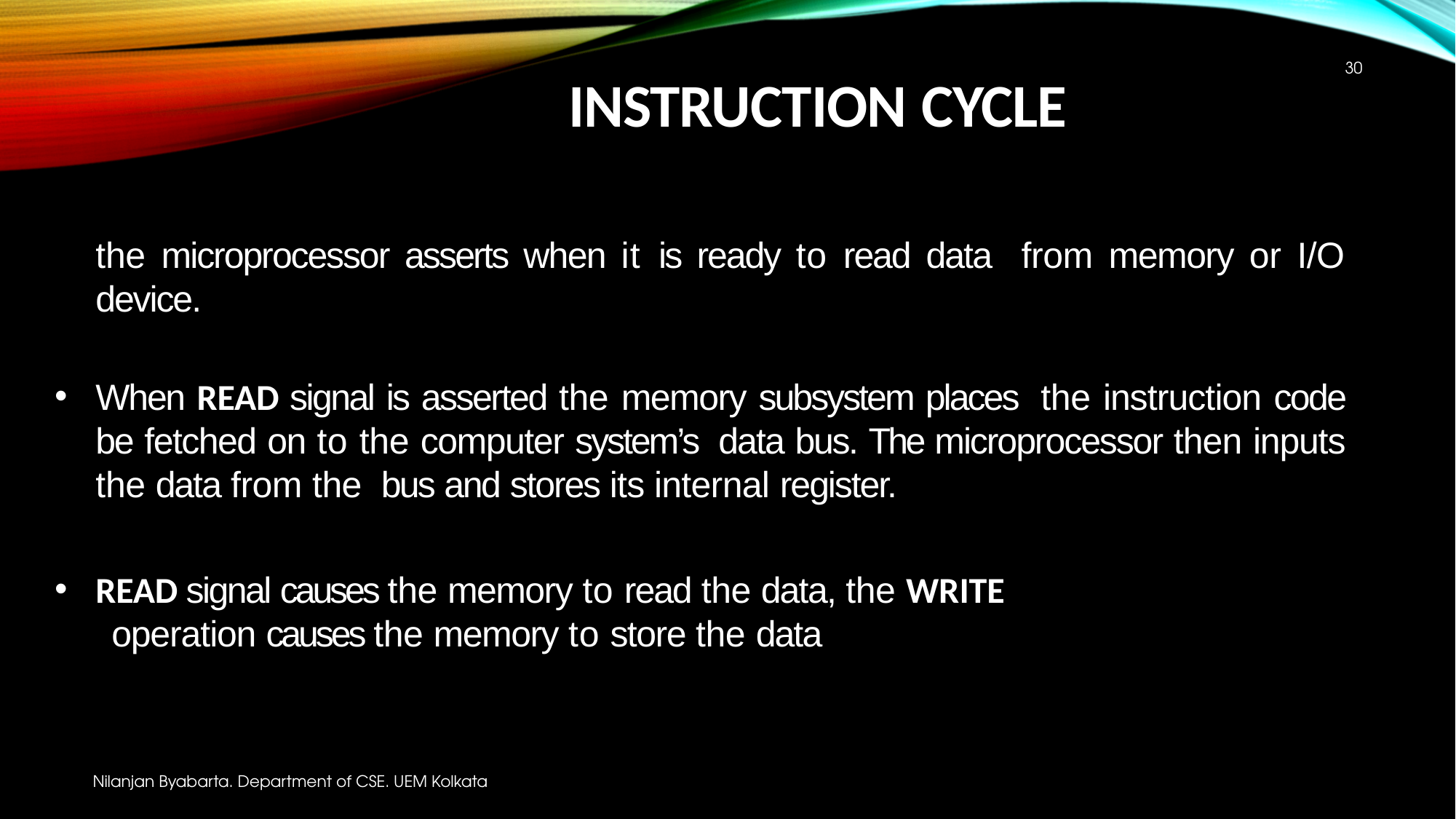

30
# Instruction cycle
the microprocessor asserts when it is ready to read data  from memory or I/O device.

When READ signal is asserted the memory subsystem places  the instruction code be fetched on to the computer system’s  data bus. The microprocessor then inputs the data from the  bus and stores its internal register.

READ signal causes the memory to read the data, the WRITE
      operation causes the memory to store the data
Nilanjan Byabarta. Department of CSE. UEM Kolkata